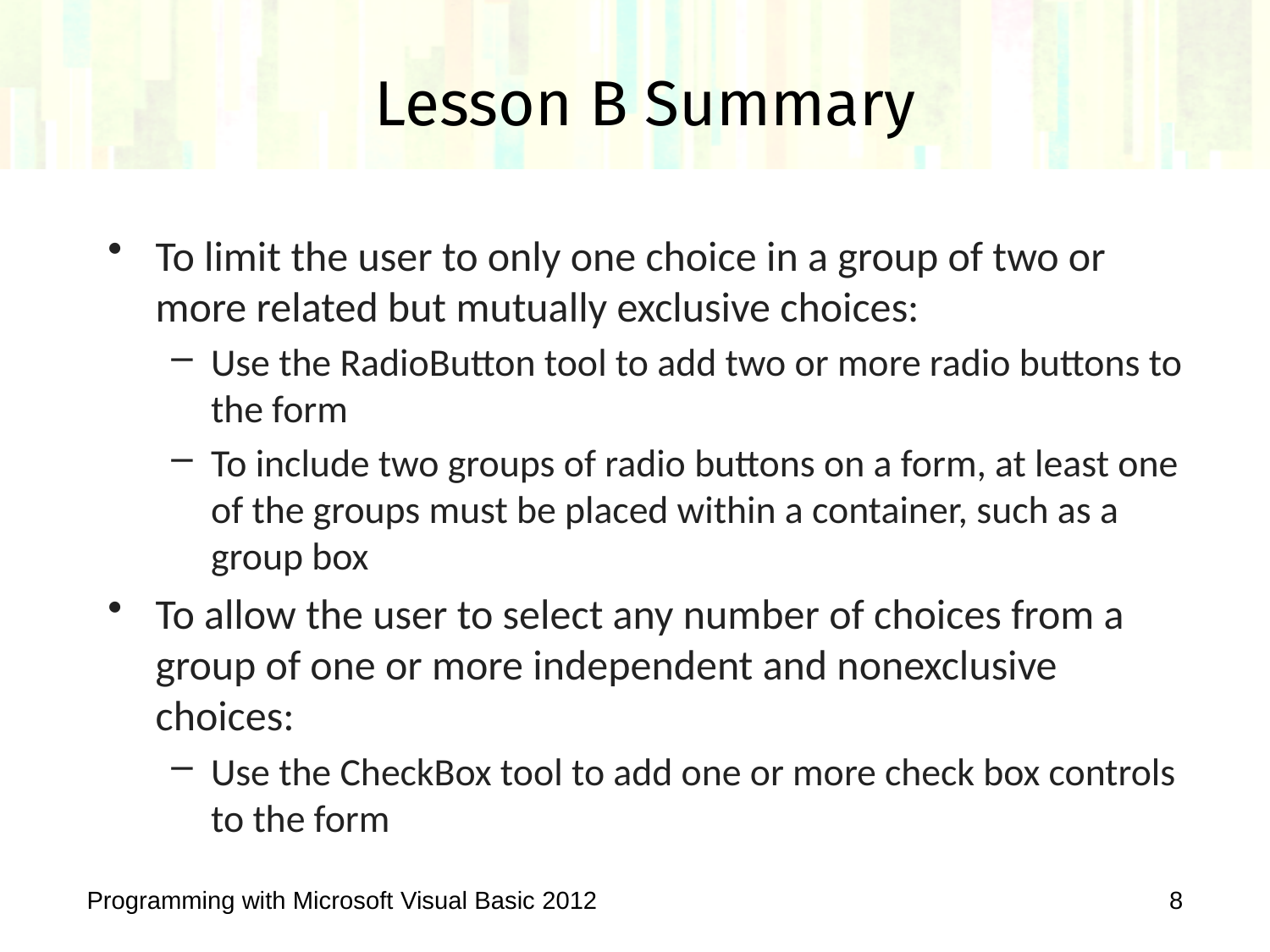

Lesson B Summary
To limit the user to only one choice in a group of two or more related but mutually exclusive choices:
Use the RadioButton tool to add two or more radio buttons to the form
To include two groups of radio buttons on a form, at least one of the groups must be placed within a container, such as a group box
To allow the user to select any number of choices from a group of one or more independent and nonexclusive choices:
Use the CheckBox tool to add one or more check box controls to the form

Programming with Microsoft Visual Basic 2012
8